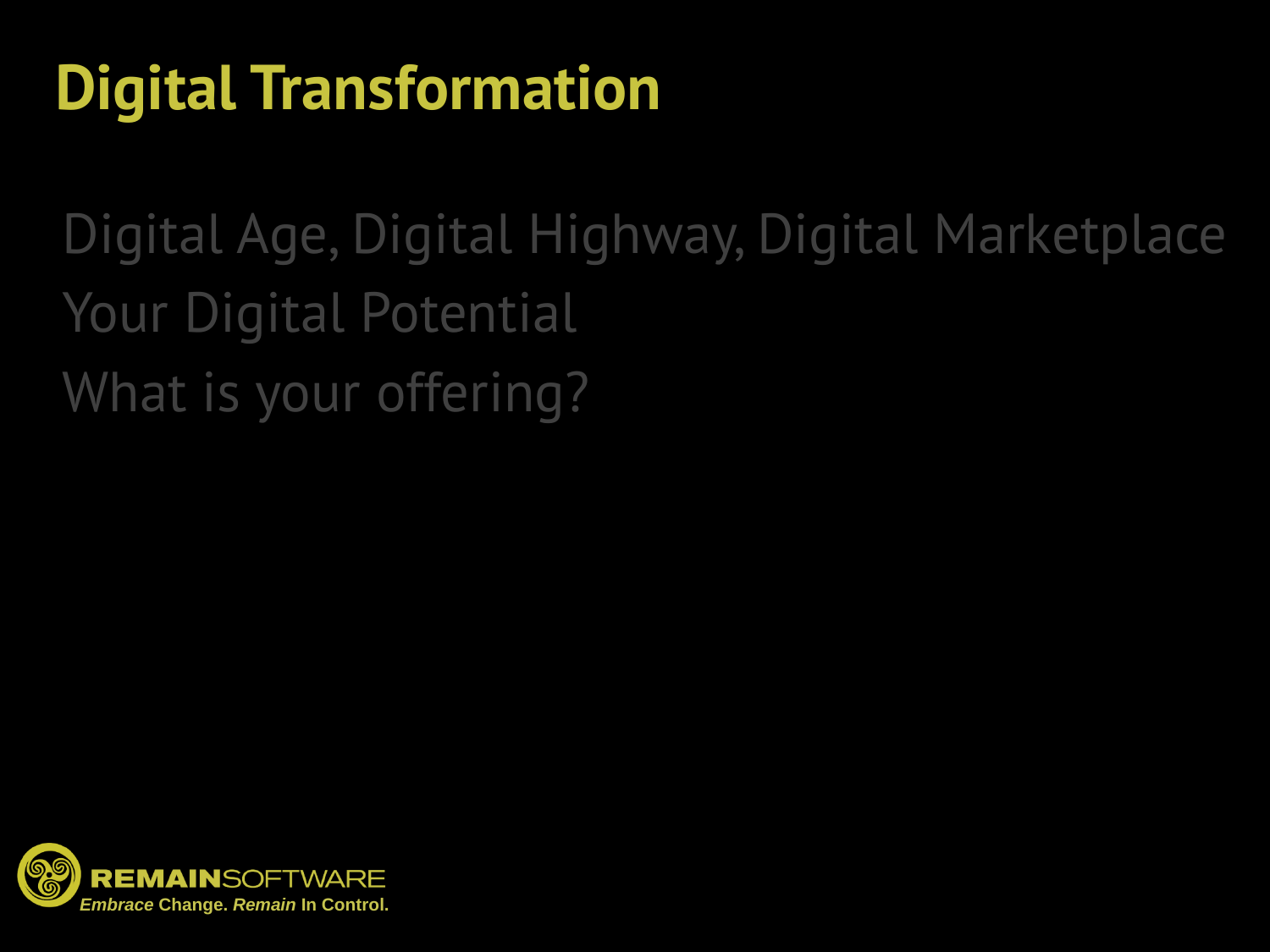

# Digital Transformation
Digital Age, Digital Highway, Digital Marketplace
Your Digital Potential
What is your offering?